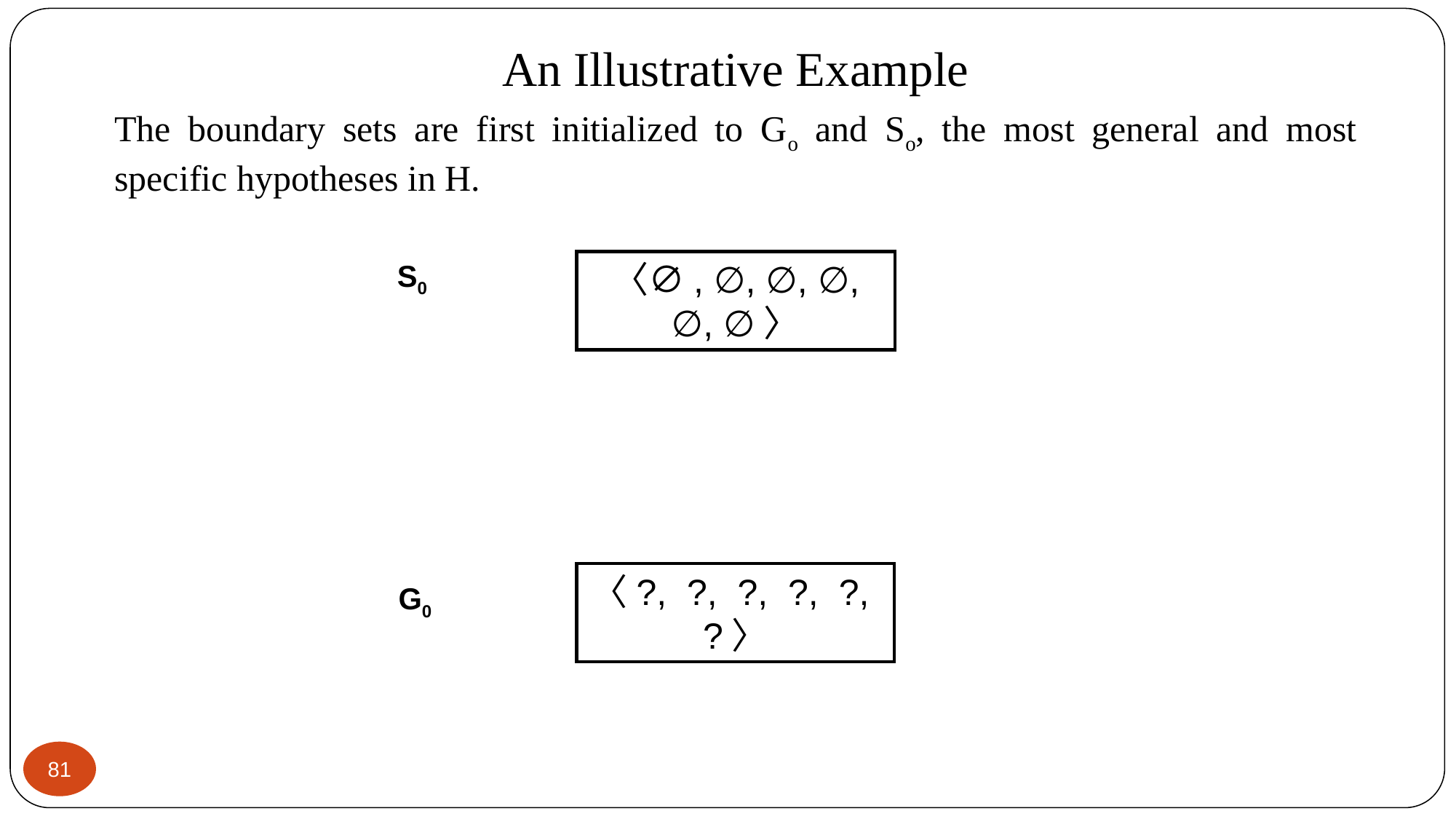

An Illustrative Example
The boundary sets are first initialized to Go and So, the most general and most specific hypotheses in H.

S0
〈∅, ∅, ∅, ∅, ∅, ∅〉
〈?,  ?,  ?,  ?,  ?,  ?〉
G0
81